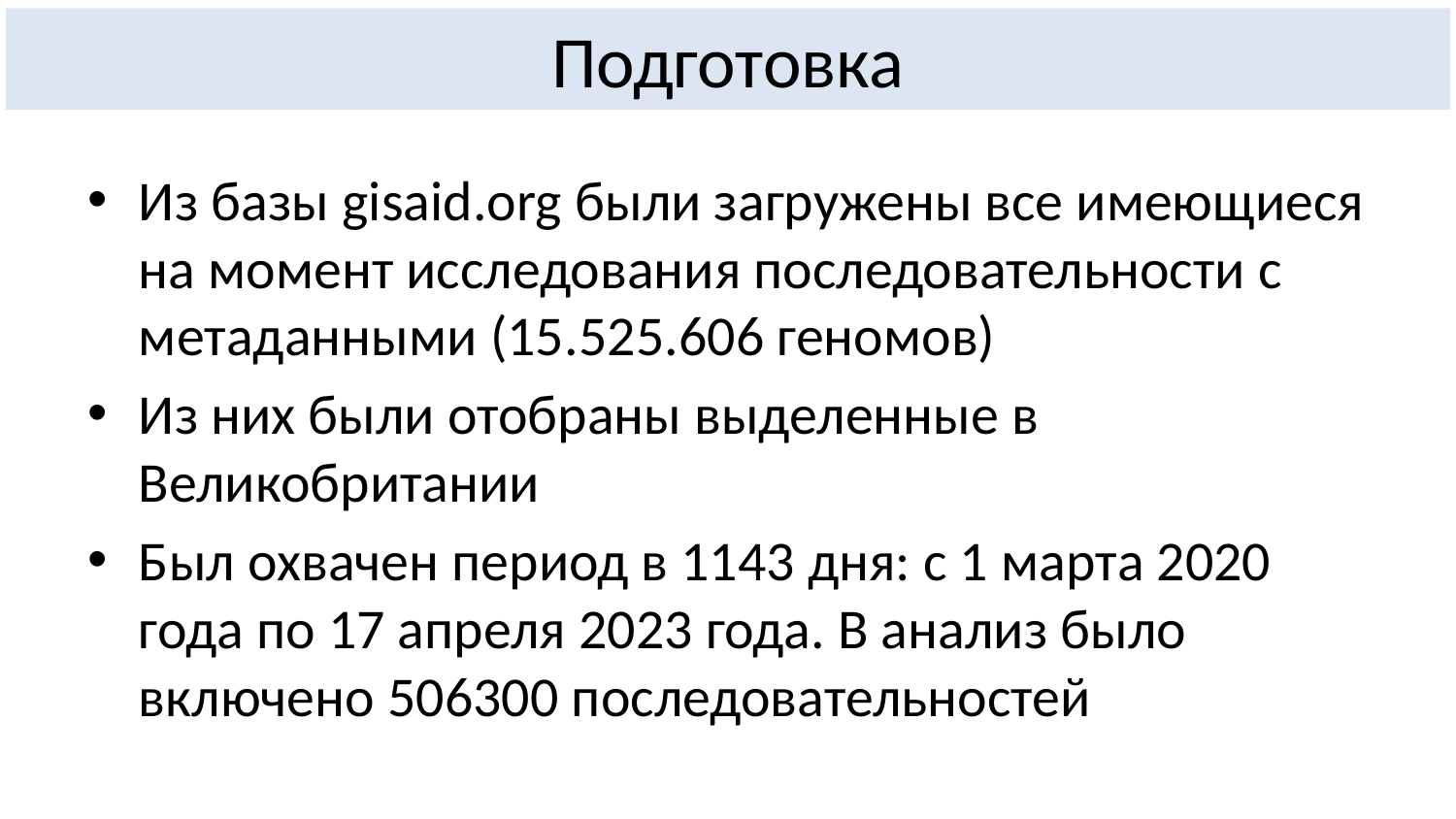

# Подготовка
Из базы gisaid.org были загружены все имеющиеся на момент исследования последовательности с метаданными (15.525.606 геномов)
Из них были отобраны выделенные в Великобритании
Был охвачен период в 1143 дня: с 1 марта 2020 года по 17 апреля 2023 года. В анализ было включено 506300 последовательностей